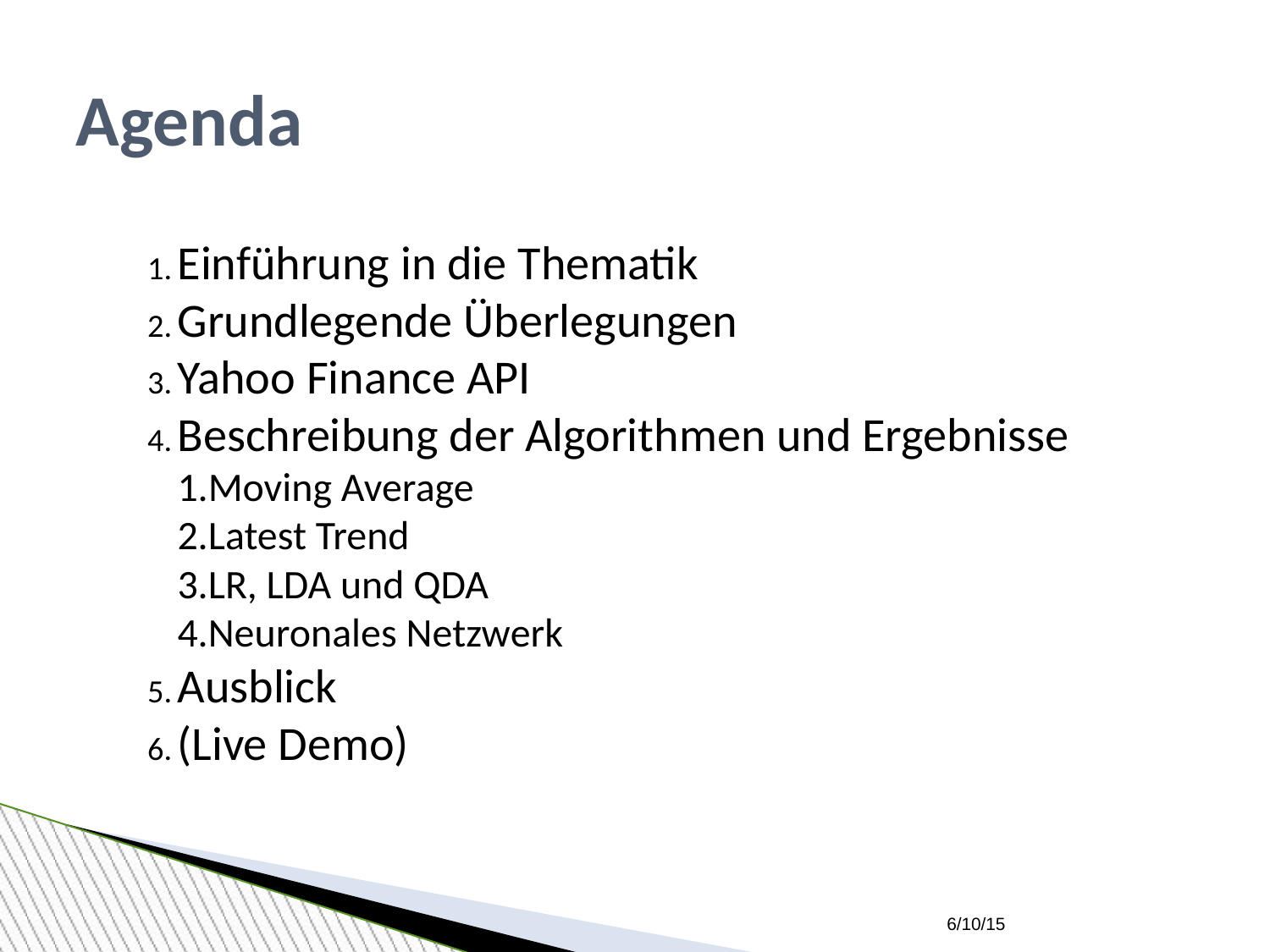

Agenda
Einführung in die Thematik
Grundlegende Überlegungen
Yahoo Finance API
Beschreibung der Algorithmen und Ergebnisse
Moving Average
Latest Trend
LR, LDA und QDA
Neuronales Netzwerk
Ausblick
(Live Demo)
6/10/15